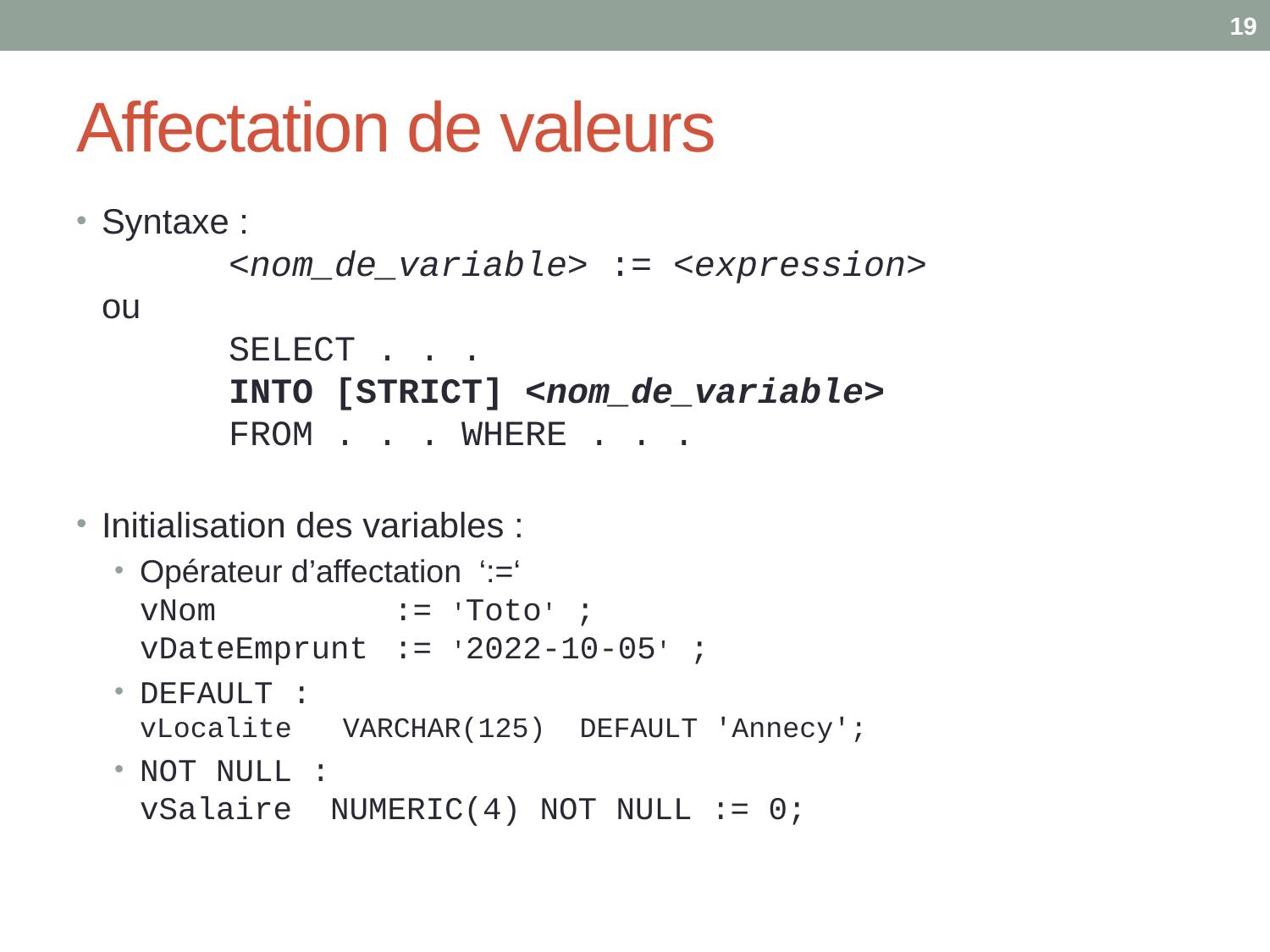

19
# Affectation de valeurs
Syntaxe :
	<nom_de_variable> := <expression>
ou
	SELECT . . .
	INTO [STRICT] <nom_de_variable>
	FROM . . . WHERE . . .
Initialisation des variables :
Opérateur d’affectation  ‘:=‘
vNom 		:= 'Toto' ;
vDateEmprunt	:= '2022-10-05' ;
DEFAULT :
vLocalite   VARCHAR(125)  DEFAULT 'Annecy';
NOT NULL :
vSalaire  NUMERIC(4) NOT NULL := 0;